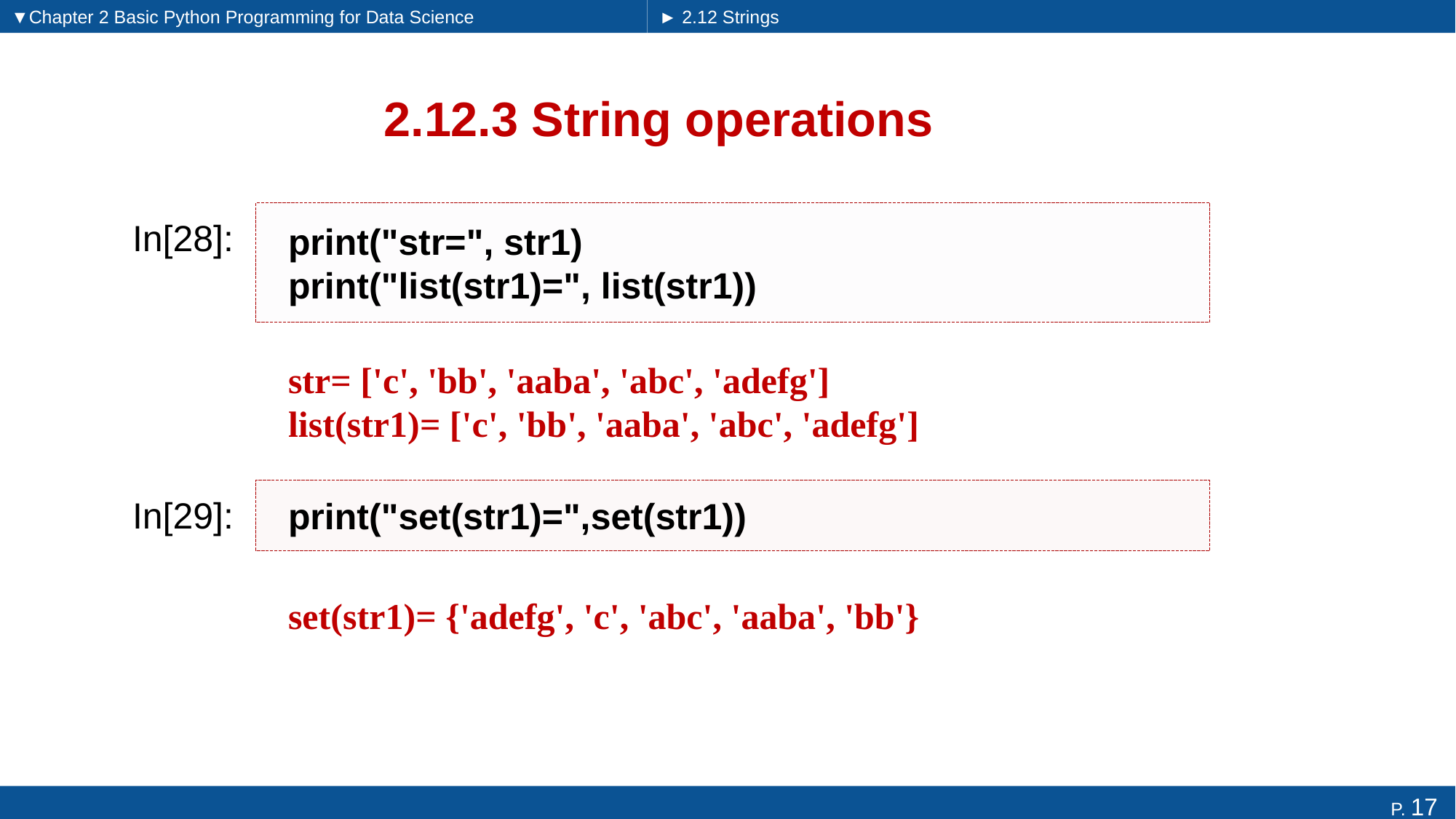

▼Chapter 2 Basic Python Programming for Data Science
► 2.12 Strings

# 2.12.3 String operations
print("str=", str1)
print("list(str1)=", list(str1))
In[28]:
str= ['c', 'bb', 'aaba', 'abc', 'adefg']
list(str1)= ['c', 'bb', 'aaba', 'abc', 'adefg']
print("set(str1)=",set(str1))
In[29]:
set(str1)= {'adefg', 'c', 'abc', 'aaba', 'bb'}